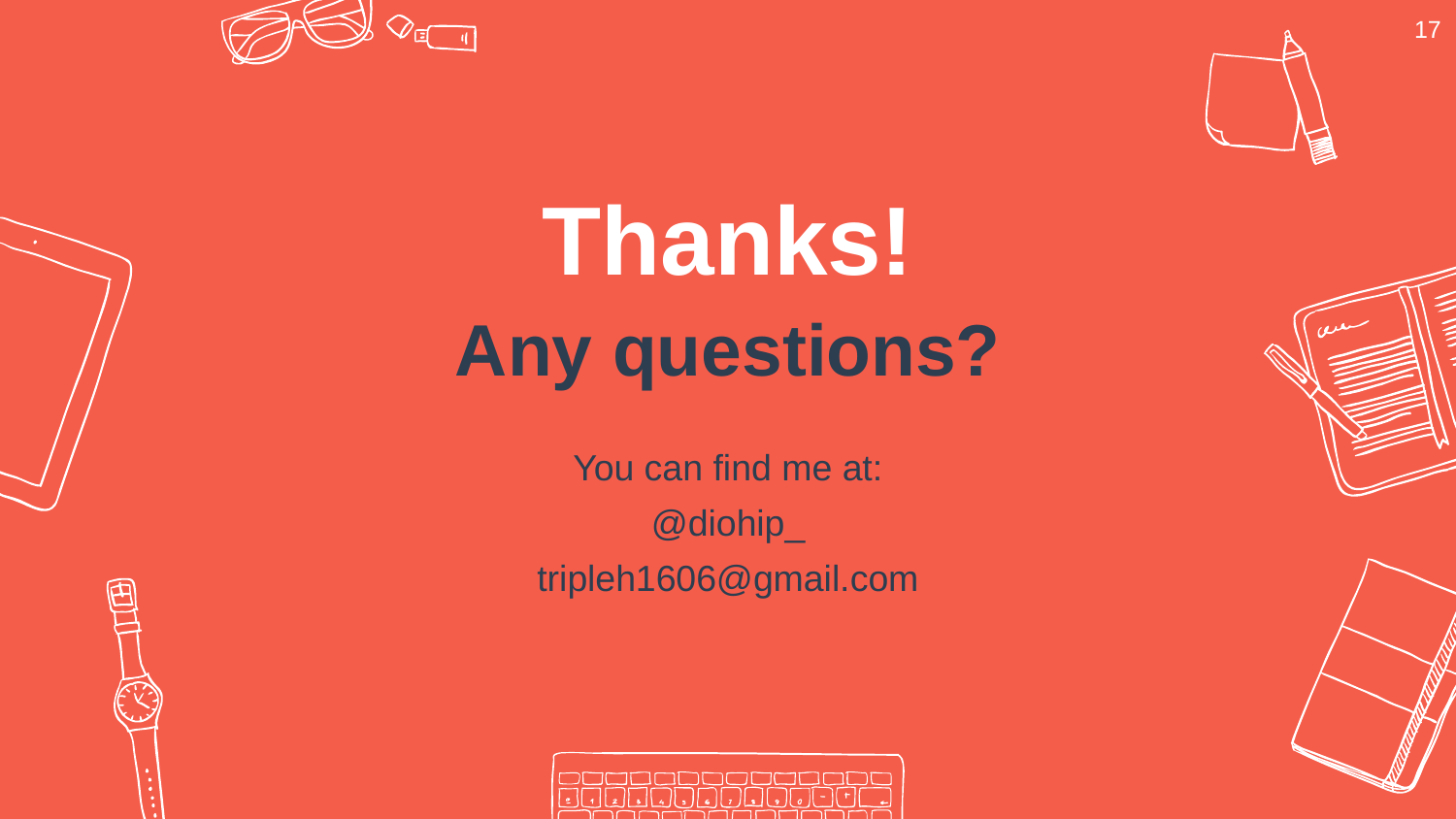

17
Thanks!
Any questions?
You can find me at:
@diohip_
tripleh1606@gmail.com